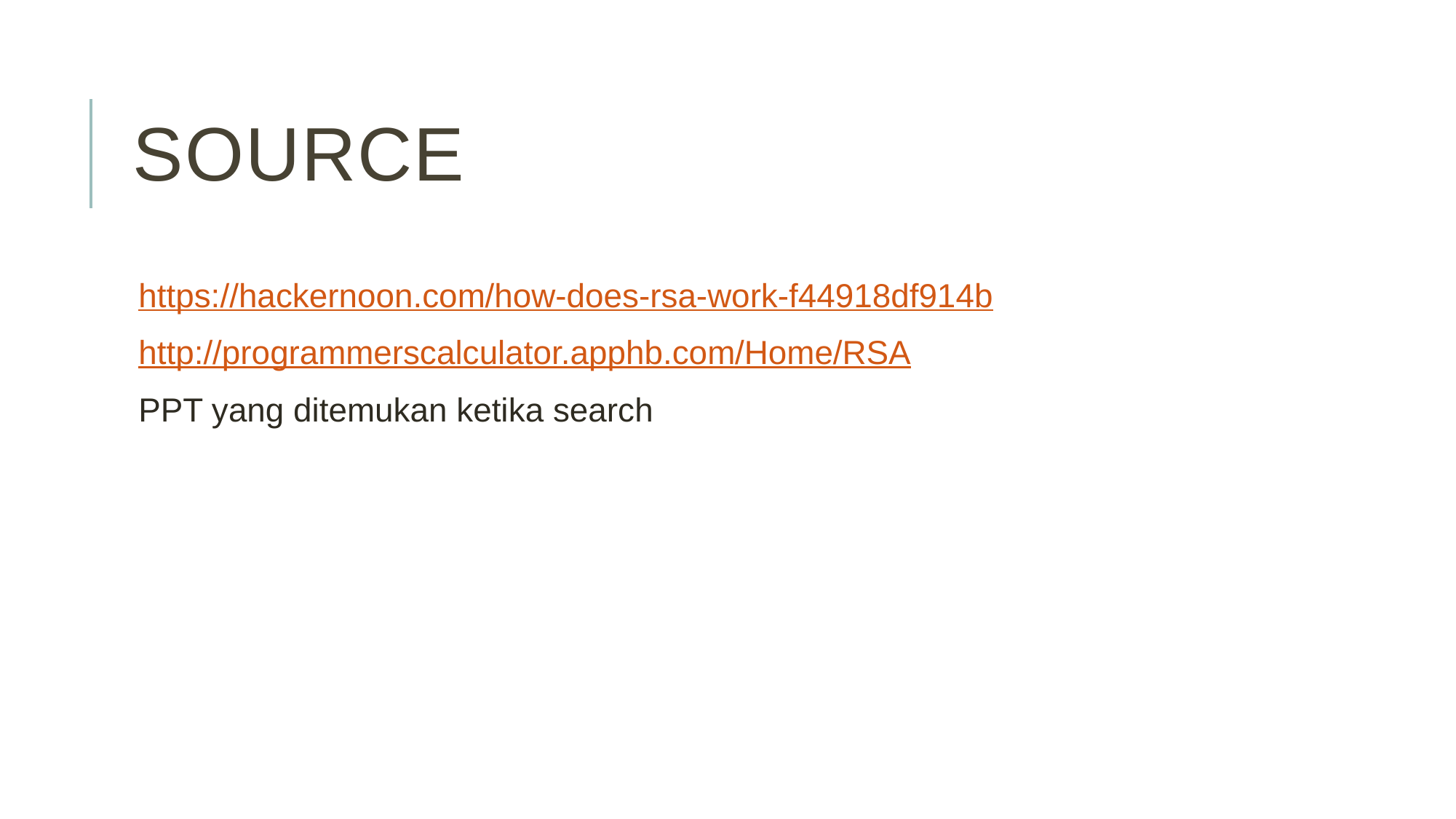

# SOURCE
https://hackernoon.com/how-does-rsa-work-f44918df914b
http://programmerscalculator.apphb.com/Home/RSA
PPT yang ditemukan ketika search